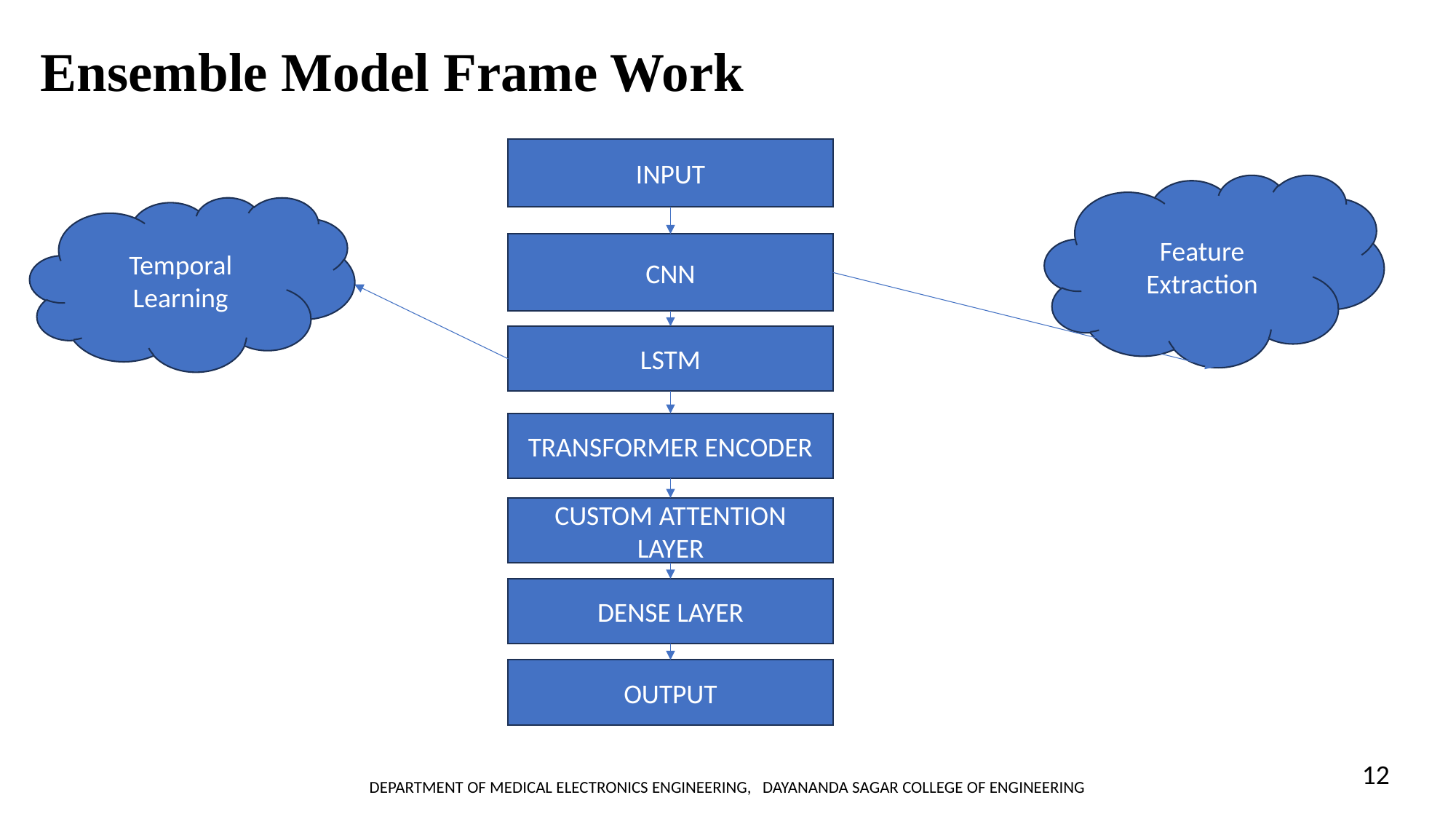

Ensemble Model Frame Work
INPUT
Feature Extraction
Temporal Learning
CNN
LSTM
TRANSFORMER ENCODER
CUSTOM ATTENTION LAYER
DENSE LAYER
OUTPUT
12
DEPARTMENT OF MEDICAL ELECTRONICS ENGINEERING,   DAYANANDA SAGAR COLLEGE OF ENGINEERING